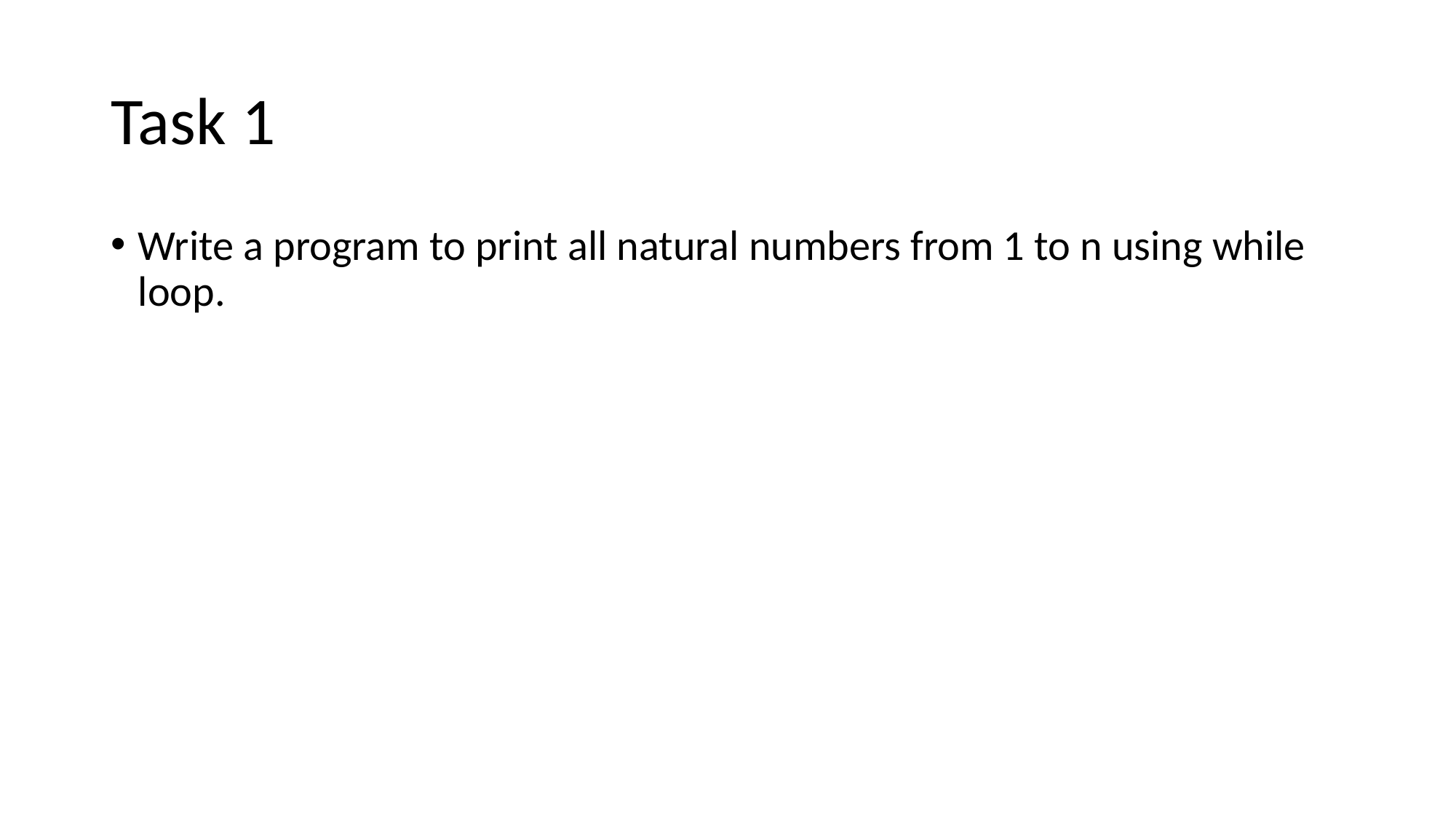

# Task 1
Write a program to print all natural numbers from 1 to n using while loop.